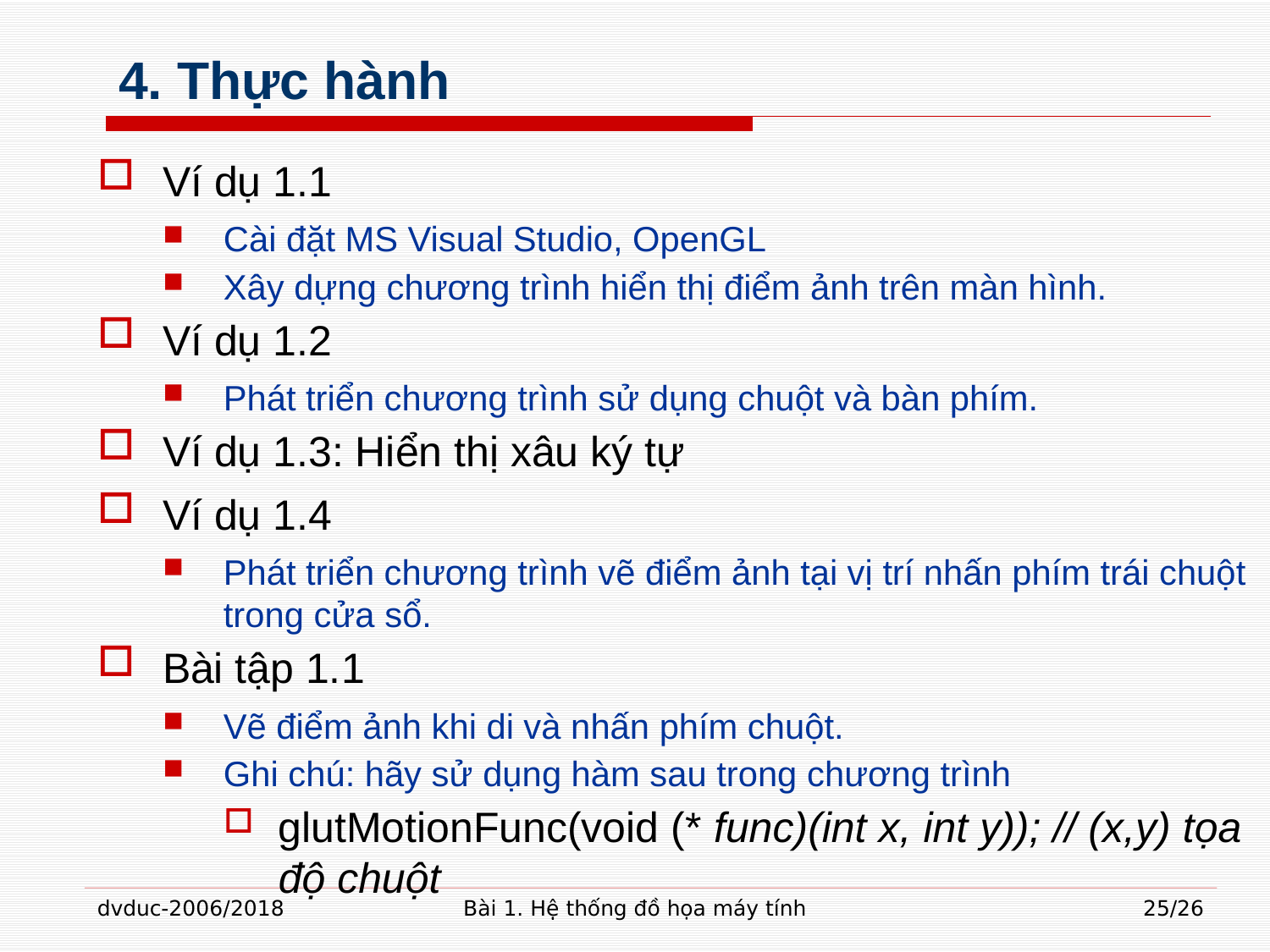

# 4. Thực hành
Ví dụ 1.1
Cài đặt MS Visual Studio, OpenGL
Xây dựng chương trình hiển thị điểm ảnh trên màn hình.
Ví dụ 1.2
Phát triển chương trình sử dụng chuột và bàn phím.
Ví dụ 1.3: Hiển thị xâu ký tự
Ví dụ 1.4
Phát triển chương trình vẽ điểm ảnh tại vị trí nhấn phím trái chuột trong cửa sổ.
Bài tập 1.1
Vẽ điểm ảnh khi di và nhấn phím chuột.
Ghi chú: hãy sử dụng hàm sau trong chương trình
glutMotionFunc(void (* func)(int x, int y)); // (x,y) tọa độ chuột
dvduc-2006/2018
Bài 1. Hệ thống đồ họa máy tính
25/26